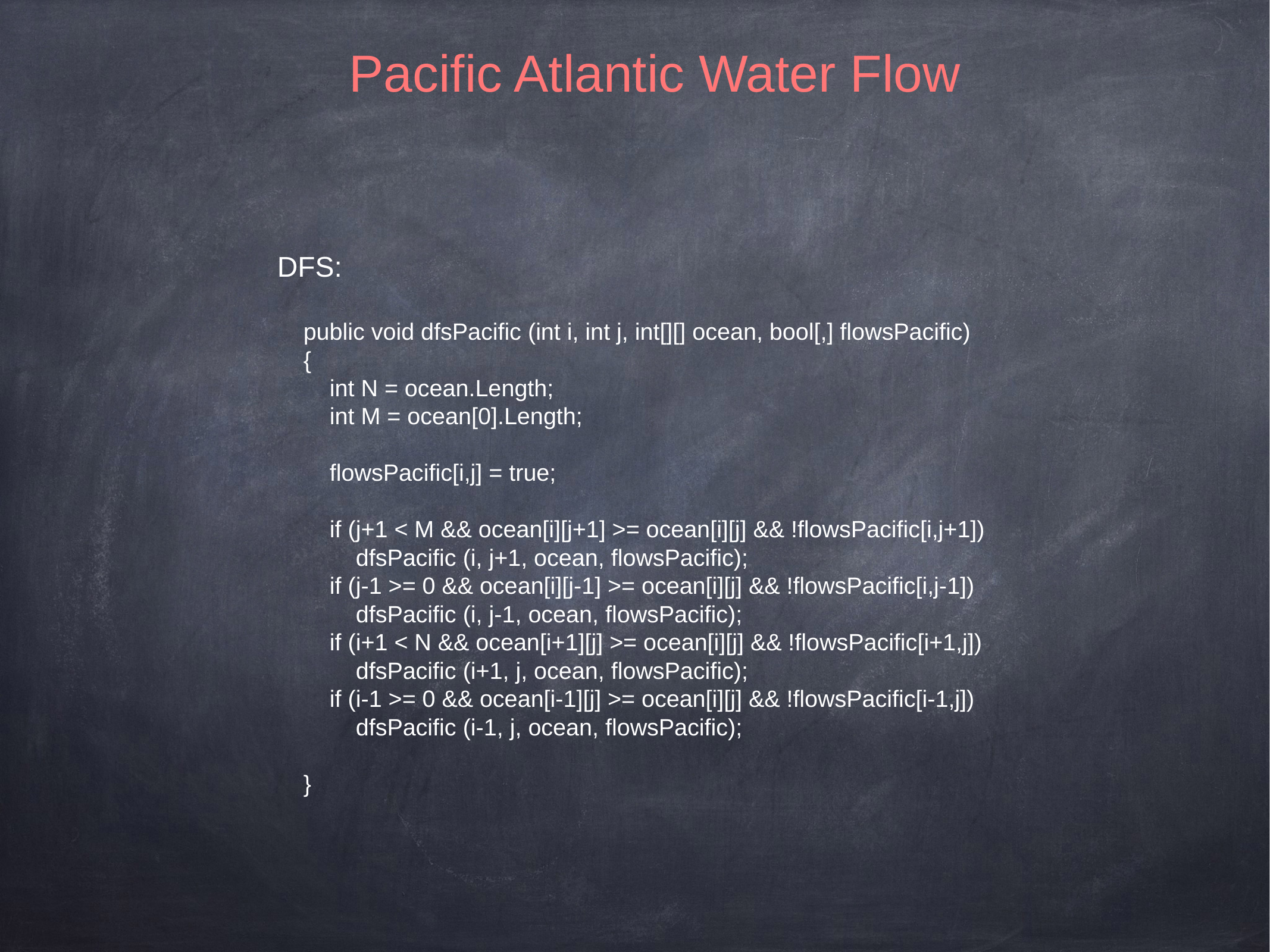

Pacific Atlantic Water Flow
DFS:

    public void dfsPacific (int i, int j, int[][] ocean, bool[,] flowsPacific)
    {
        int N = ocean.Length;
        int M = ocean[0].Length;

        flowsPacific[i,j] = true;

        if (j+1 < M && ocean[i][j+1] >= ocean[i][j] && !flowsPacific[i,j+1])
            dfsPacific (i, j+1, ocean, flowsPacific);
        if (j-1 >= 0 && ocean[i][j-1] >= ocean[i][j] && !flowsPacific[i,j-1])
            dfsPacific (i, j-1, ocean, flowsPacific);
        if (i+1 < N && ocean[i+1][j] >= ocean[i][j] && !flowsPacific[i+1,j])
            dfsPacific (i+1, j, ocean, flowsPacific);
        if (i-1 >= 0 && ocean[i-1][j] >= ocean[i][j] && !flowsPacific[i-1,j])
            dfsPacific (i-1, j, ocean, flowsPacific);

    }